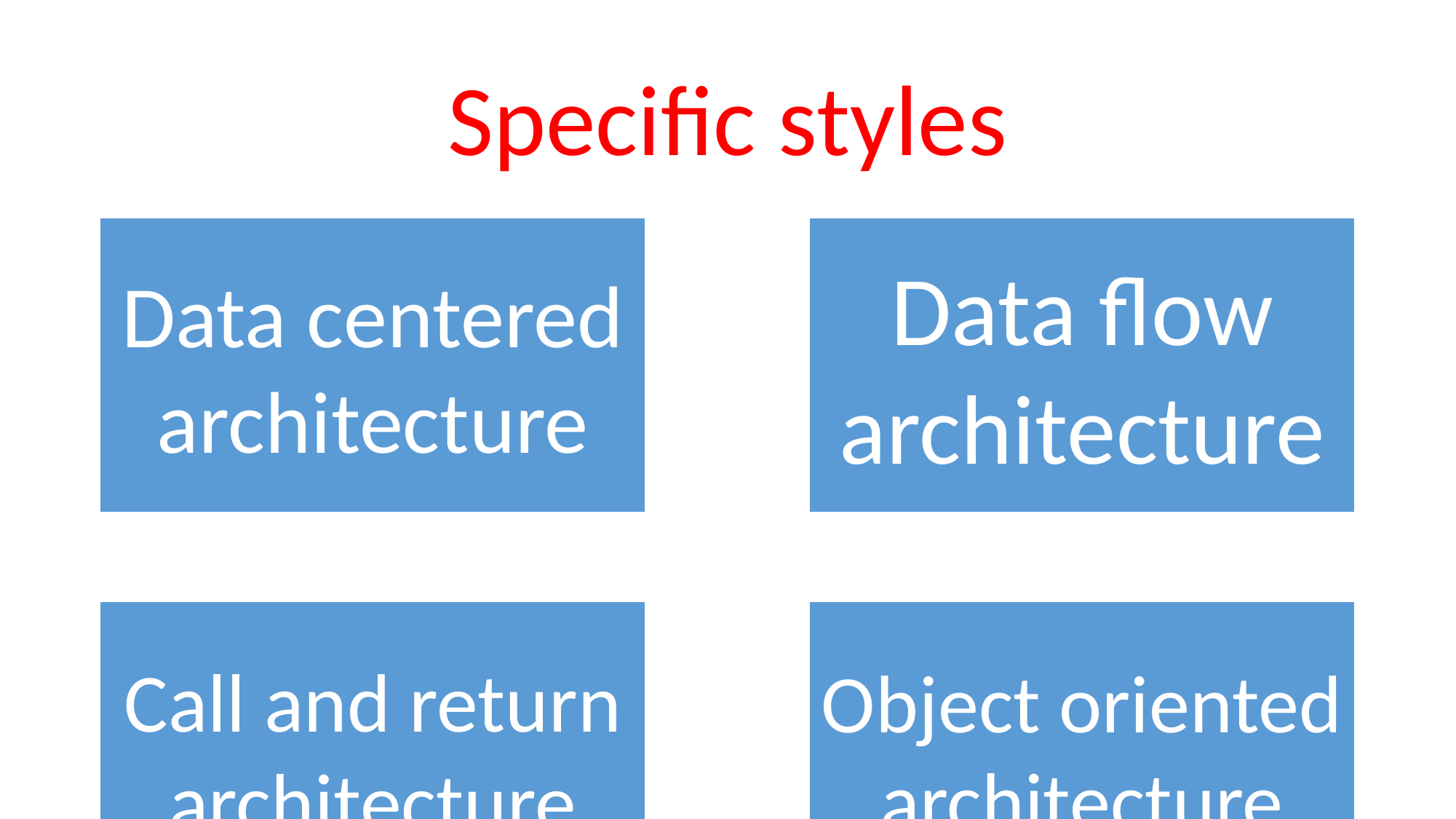

# Specific styles
Data centered architecture
Data flow architecture